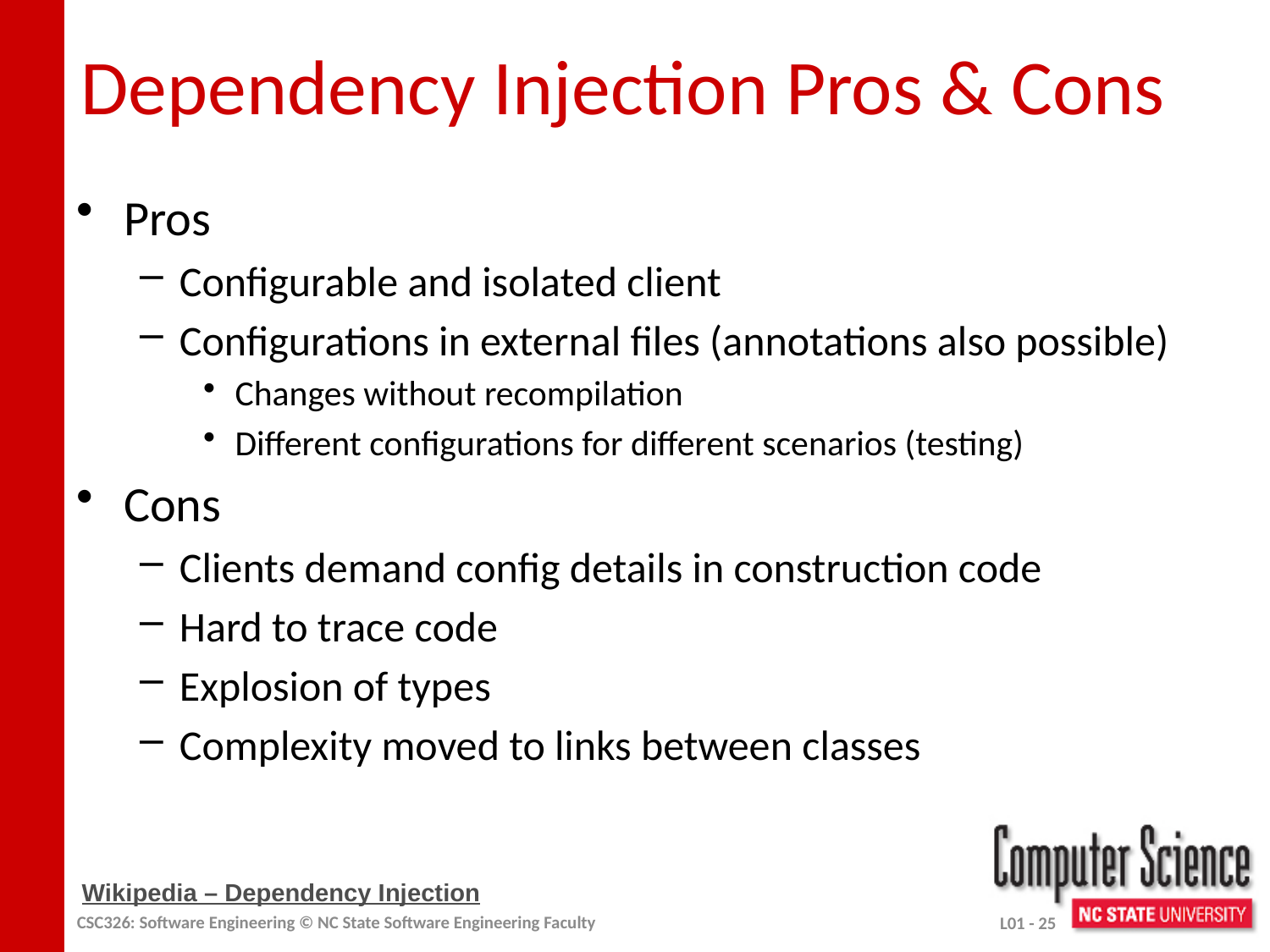

# Dependency Injection Pros & Cons
Pros
Configurable and isolated client
Configurations in external files (annotations also possible)
Changes without recompilation
Different configurations for different scenarios (testing)
Cons
Clients demand config details in construction code
Hard to trace code
Explosion of types
Complexity moved to links between classes
Wikipedia – Dependency Injection
CSC326: Software Engineering © NC State Software Engineering Faculty
L01 - 25